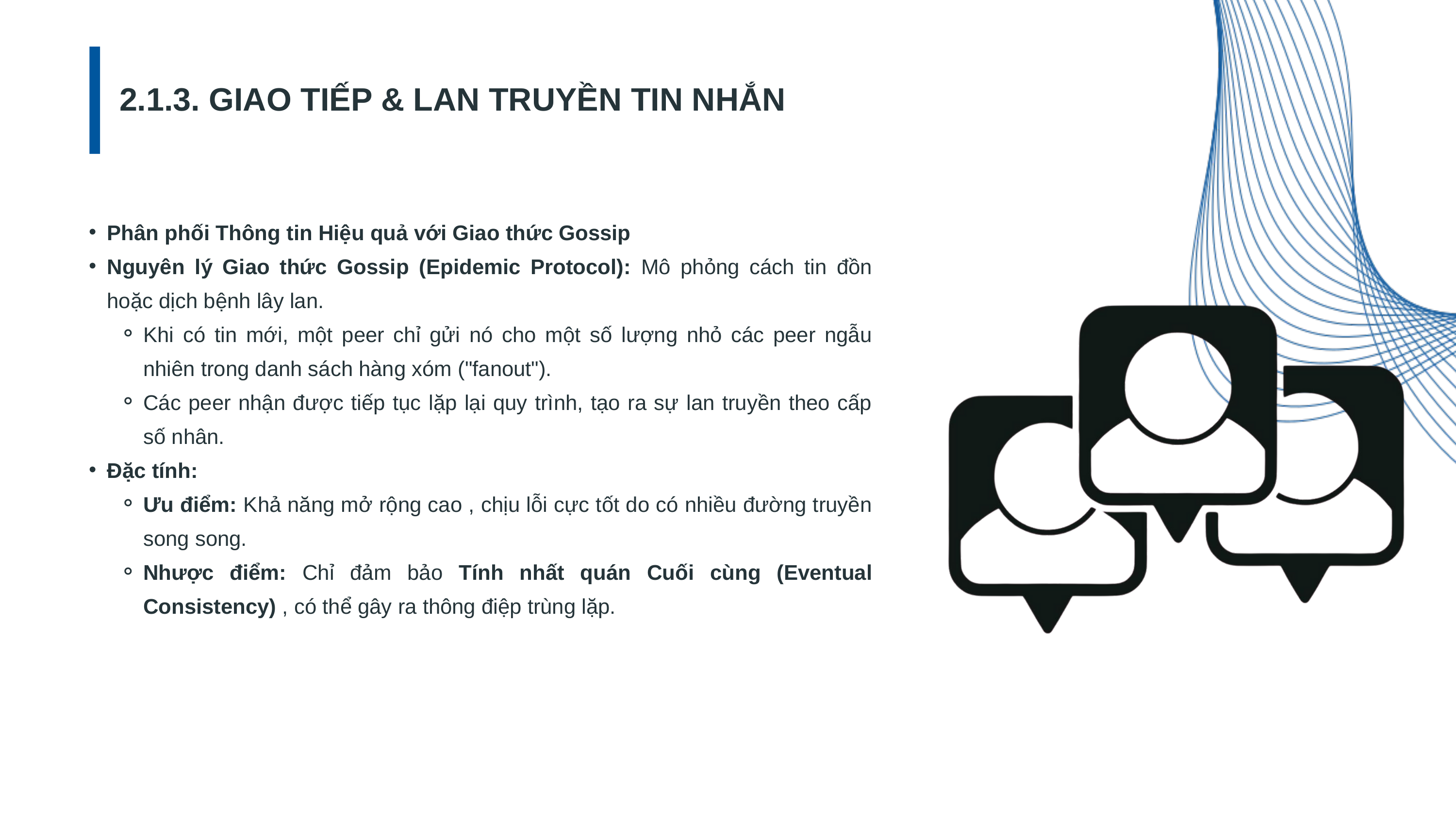

2.1.3. GIAO TIẾP & LAN TRUYỀN TIN NHẮN
Phân phối Thông tin Hiệu quả với Giao thức Gossip
Nguyên lý Giao thức Gossip (Epidemic Protocol): Mô phỏng cách tin đồn hoặc dịch bệnh lây lan.
Khi có tin mới, một peer chỉ gửi nó cho một số lượng nhỏ các peer ngẫu nhiên trong danh sách hàng xóm ("fanout").
Các peer nhận được tiếp tục lặp lại quy trình, tạo ra sự lan truyền theo cấp số nhân.
Đặc tính:
Ưu điểm: Khả năng mở rộng cao , chịu lỗi cực tốt do có nhiều đường truyền song song.
Nhược điểm: Chỉ đảm bảo Tính nhất quán Cuối cùng (Eventual Consistency) , có thể gây ra thông điệp trùng lặp.